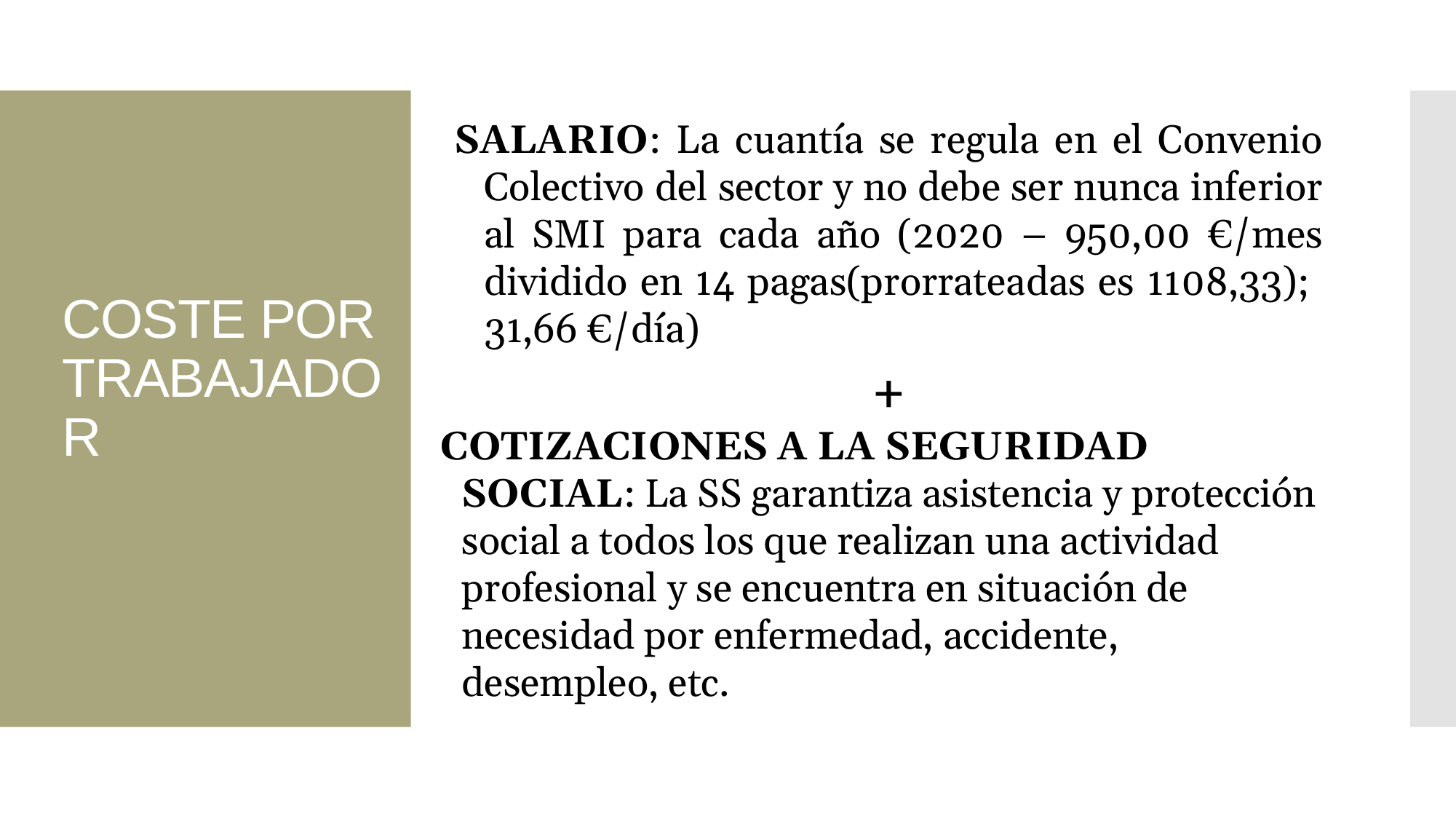

SALARIO: La cuantía se regula en el Convenio Colectivo del sector y no debe ser nunca inferior al SMI para cada año (2020 – 950,00 €/mes dividido en 14 pagas(prorrateadas es 1108,33);  31,66 €/día)
+
COTIZACIONES A LA SEGURIDAD SOCIAL: La SS garantiza asistencia y protección social a todos los que realizan una actividad profesional y se encuentra en situación de necesidad por enfermedad, accidente, desempleo, etc.
COSTE POR TRABAJADOR